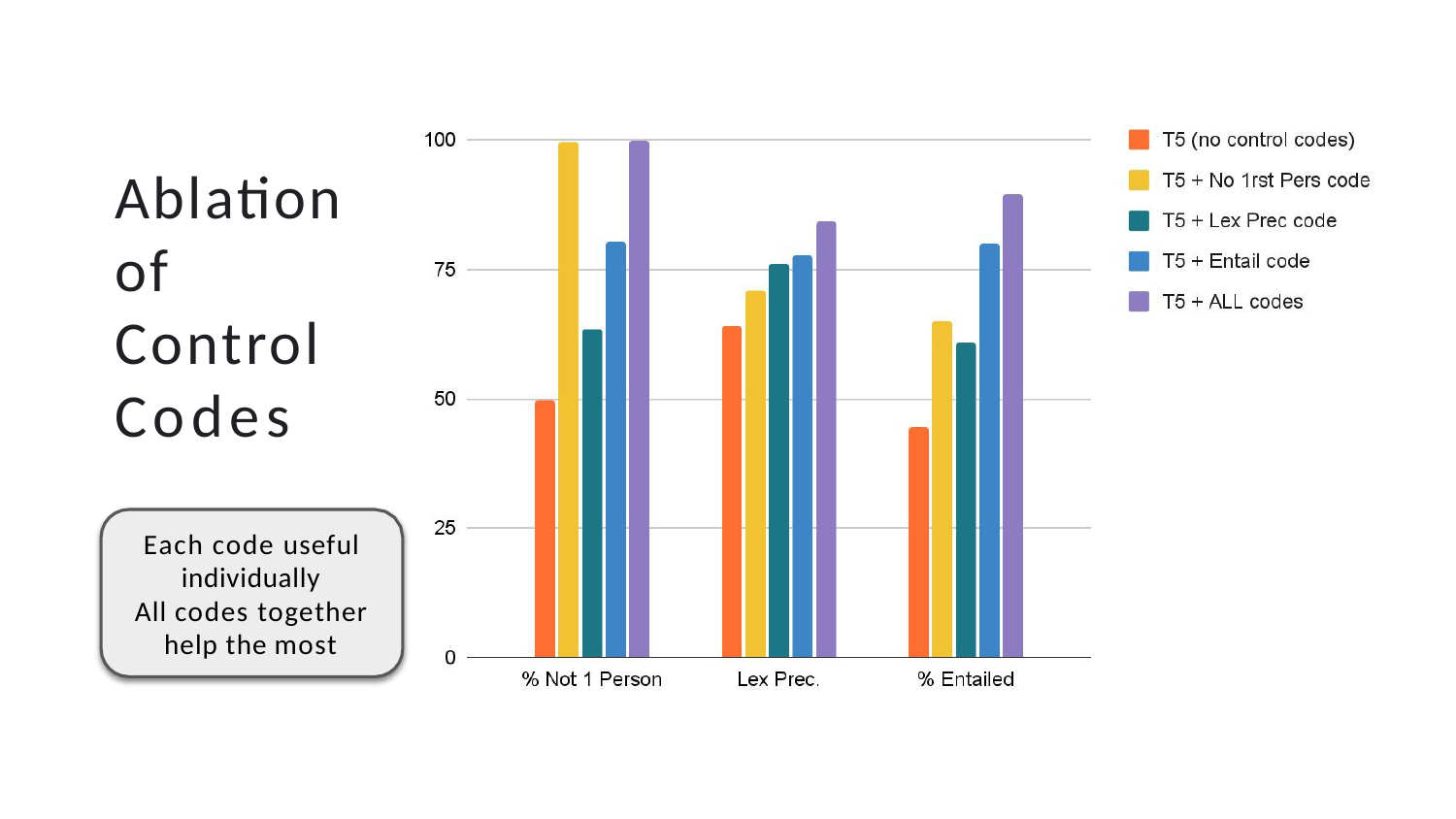

# Ablation  of  Control  Codes

Each code useful  individually
All codes together  help the most